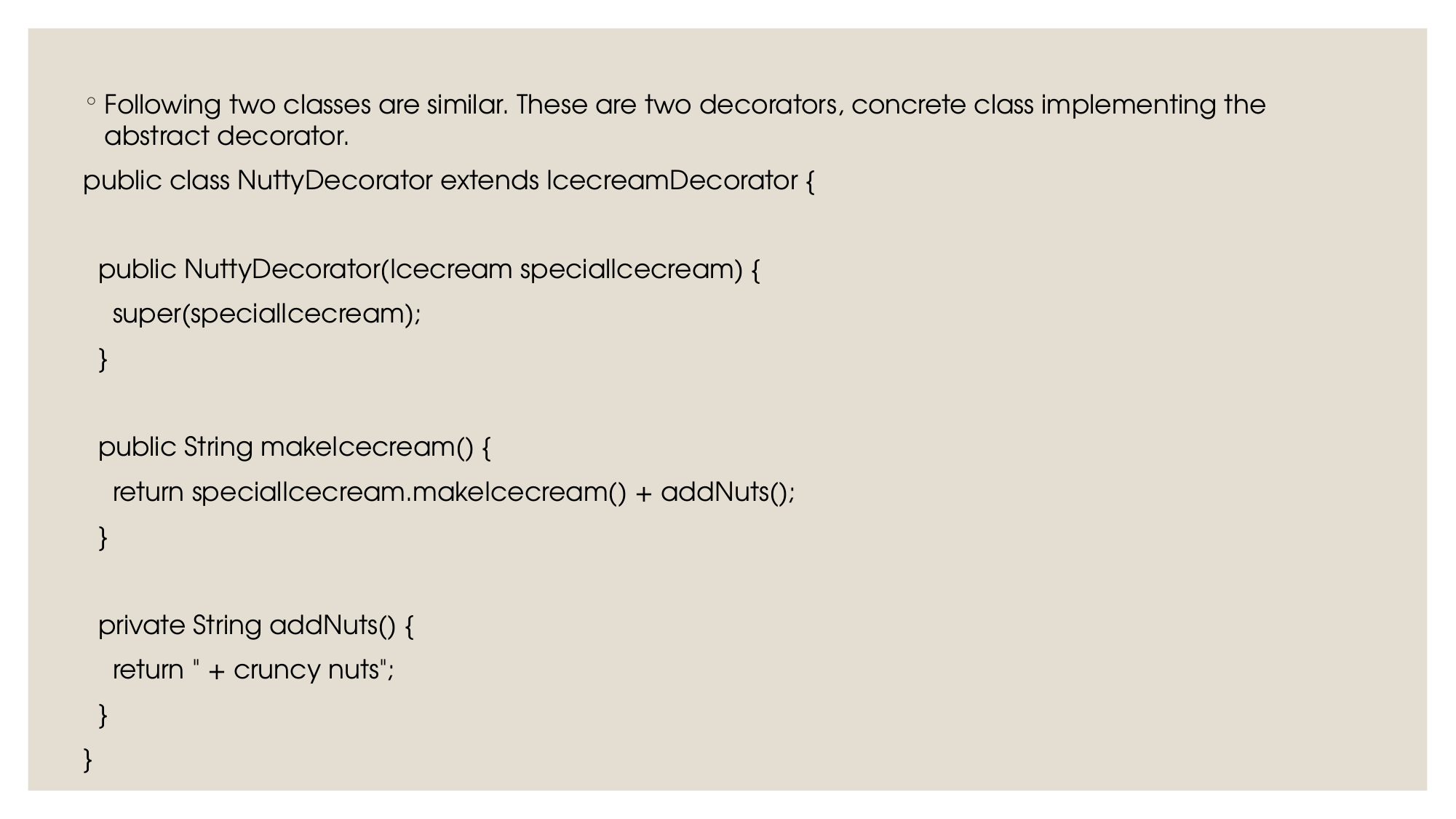

Following two classes are similar. These are two decorators, concrete class implementing the abstract decorator.
public class NuttyDecorator extends IcecreamDecorator {

  public NuttyDecorator(Icecream specialIcecream) {
    super(specialIcecream);
  }

  public String makeIcecream() {
    return specialIcecream.makeIcecream() + addNuts();
  }

  private String addNuts() {
    return " + cruncy nuts";
  }
}